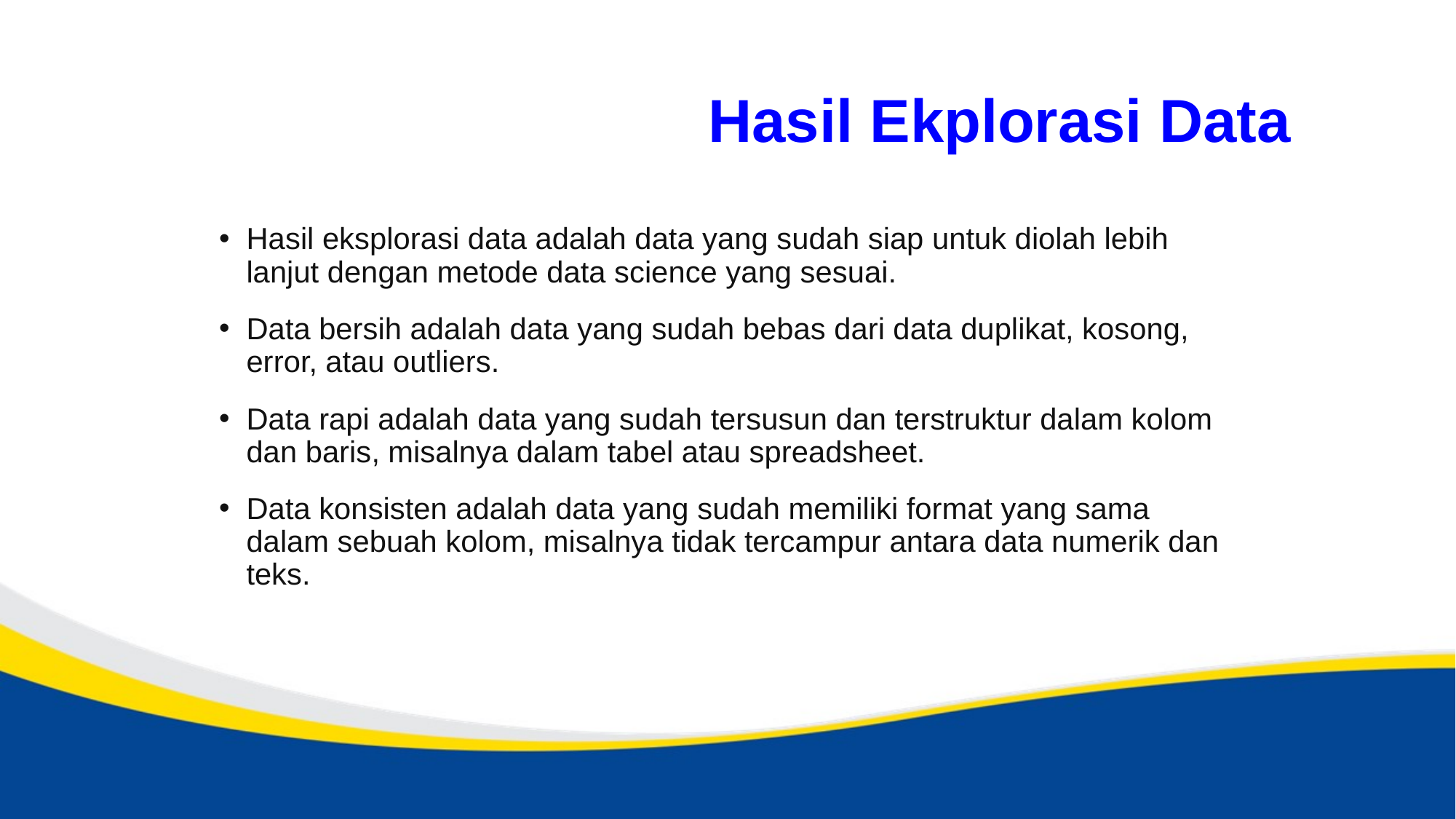

# Hasil Ekplorasi Data
Hasil eksplorasi data adalah data yang sudah siap untuk diolah lebih lanjut dengan metode data science yang sesuai.
Data bersih adalah data yang sudah bebas dari data duplikat, kosong, error, atau outliers.
Data rapi adalah data yang sudah tersusun dan terstruktur dalam kolom dan baris, misalnya dalam tabel atau spreadsheet.
Data konsisten adalah data yang sudah memiliki format yang sama dalam sebuah kolom, misalnya tidak tercampur antara data numerik dan teks.